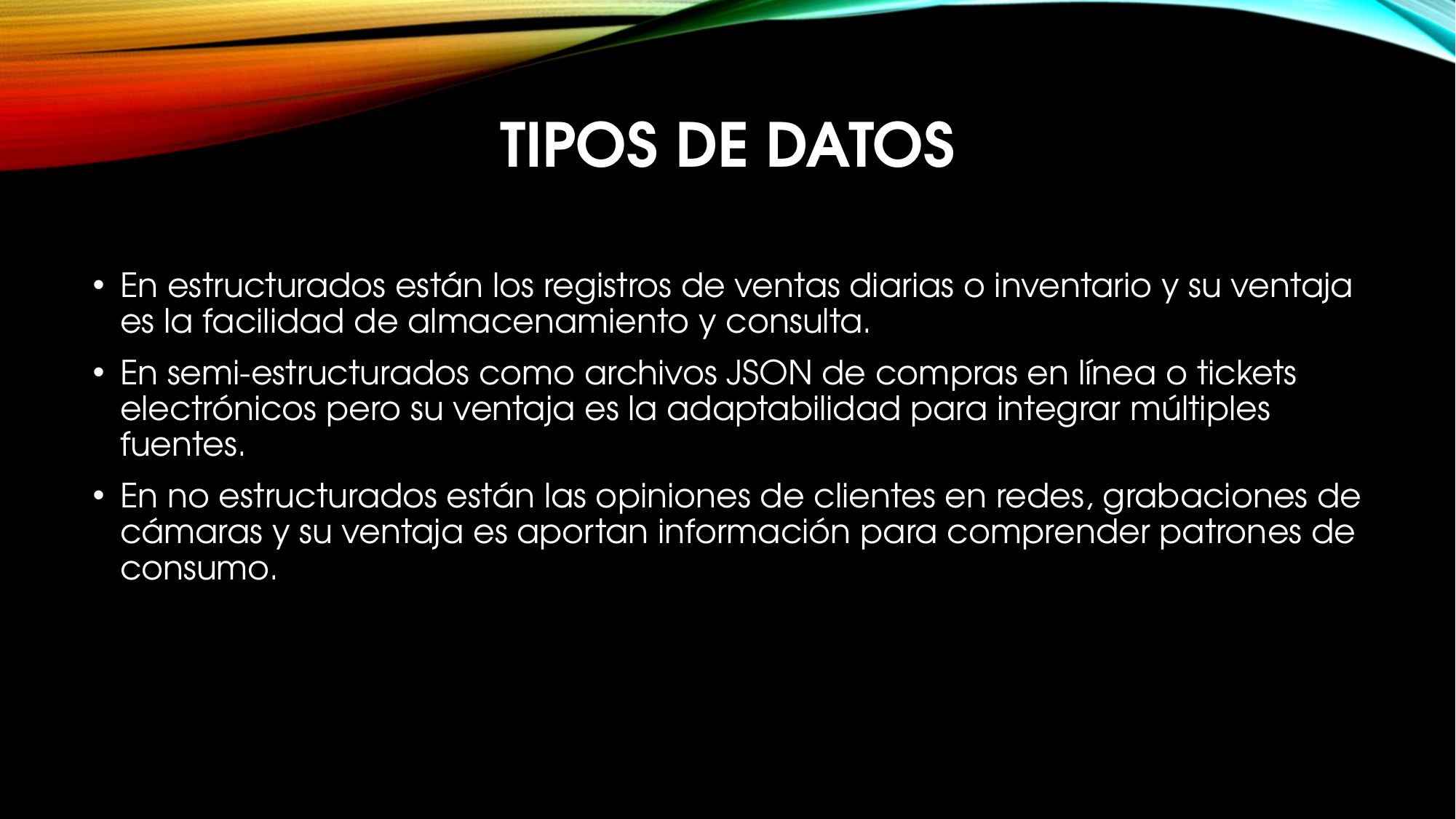

# Tipos de datos
En estructurados están los registros de ventas diarias o inventario y su ventaja es la facilidad de almacenamiento y consulta.
En semi-estructurados como archivos JSON de compras en línea o tickets electrónicos pero su ventaja es la adaptabilidad para integrar múltiples fuentes.
En no estructurados están las opiniones de clientes en redes, grabaciones de cámaras y su ventaja es aportan información para comprender patrones de consumo.